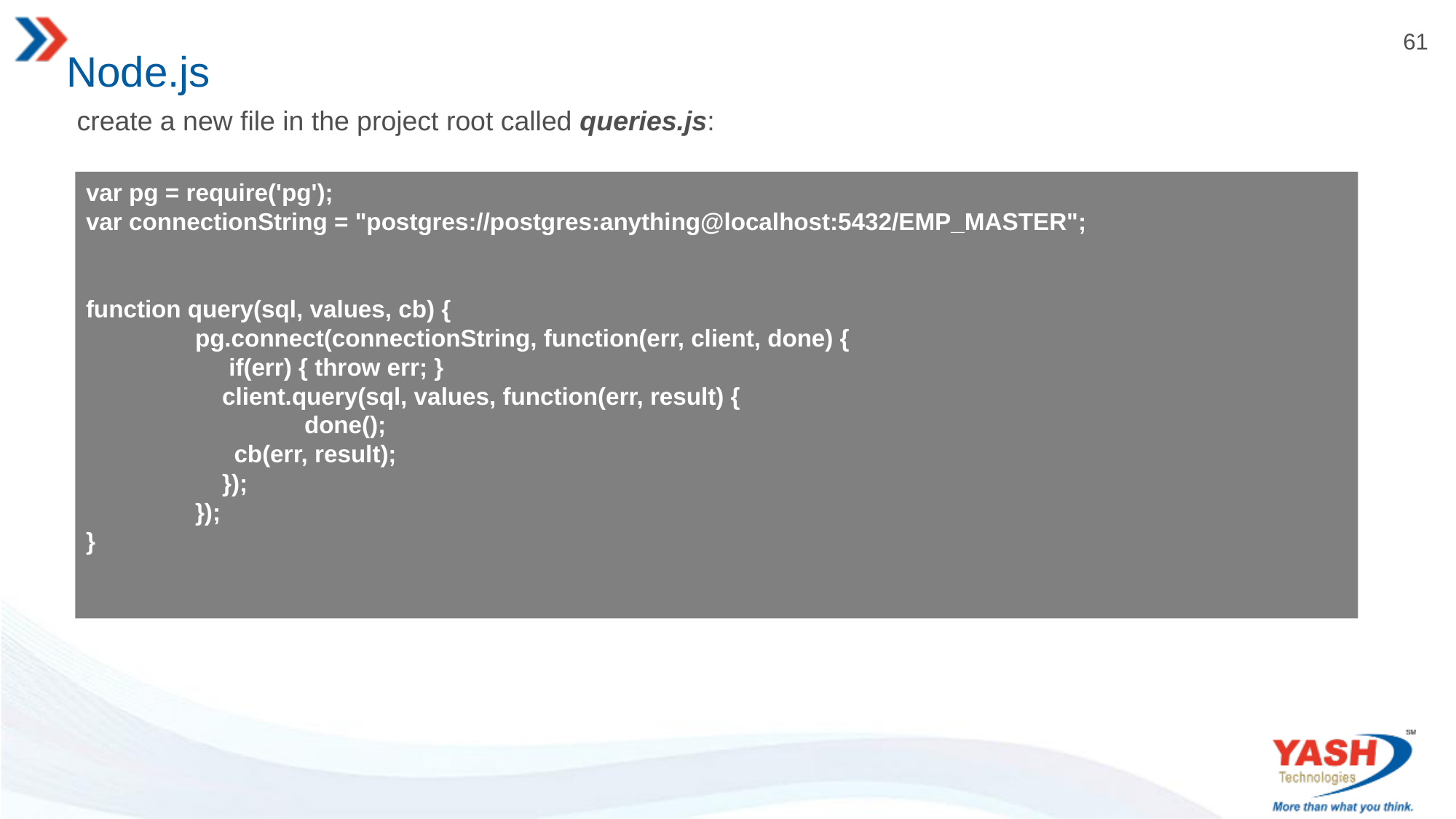

# Node.js
create a new file in the project root called queries.js:
var pg = require('pg');
var connectionString = "postgres://postgres:anything@localhost:5432/EMP_MASTER";

function query(sql, values, cb) {
	pg.connect(connectionString, function(err, client, done) {
   	     if(err) { throw err; }
	    client.query(sql, values, function(err, result) {
		done();
                      cb(err, result);
	    });
	});
}